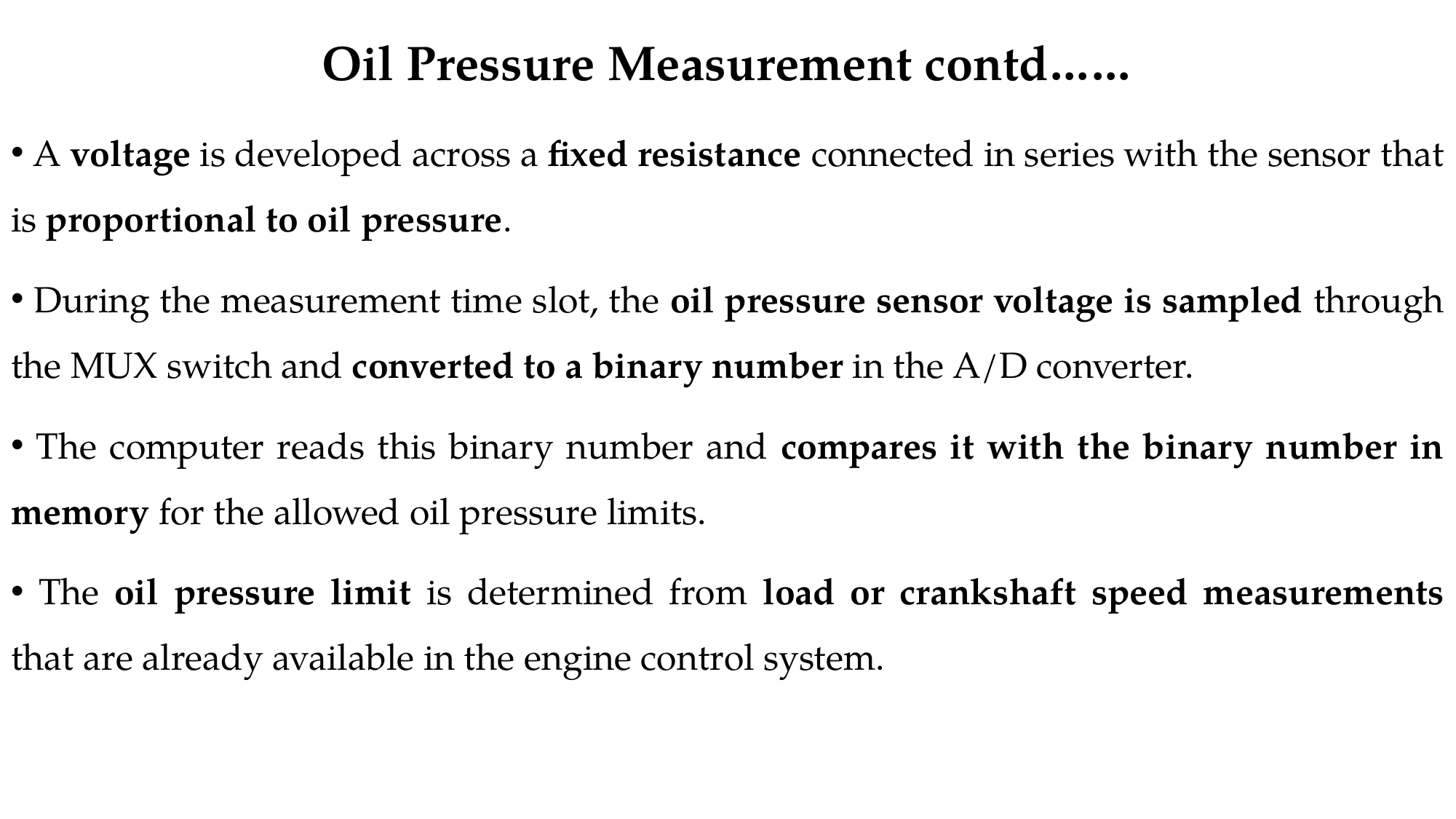

# Oil Pressure Measurement contd……
 A voltage is developed across a fixed resistance connected in series with the sensor that is proportional to oil pressure.
 During the measurement time slot, the oil pressure sensor voltage is sampled through the MUX switch and converted to a binary number in the A/D converter.
 The computer reads this binary number and compares it with the binary number in memory for the allowed oil pressure limits.
 The oil pressure limit is determined from load or crankshaft speed measurements that are already available in the engine control system.